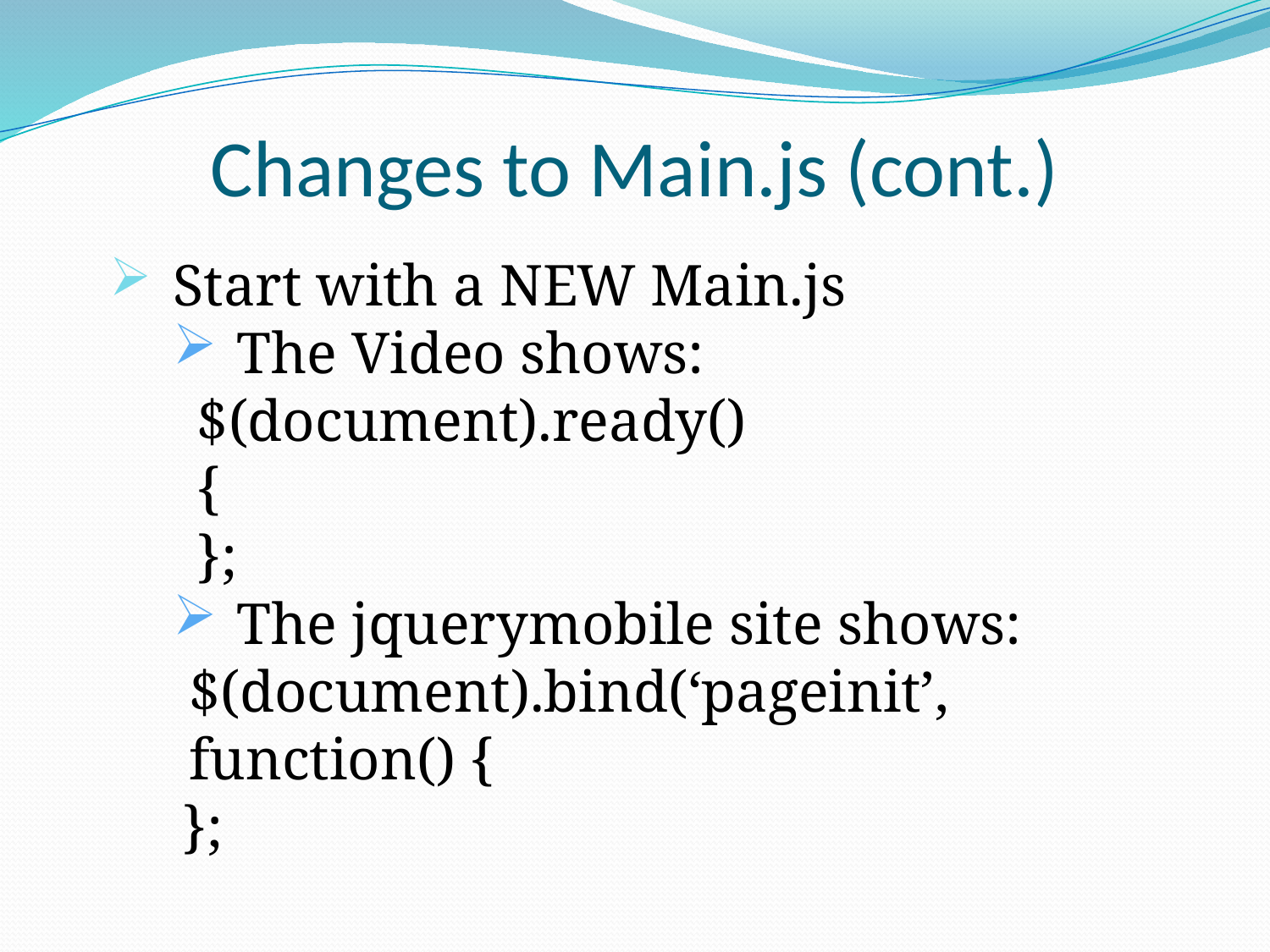

# Changes to Main.js (cont.)
Start with a NEW Main.js
The Video shows:
      $(document).ready()
      {
      };
The jquerymobile site shows:
$(document).bind(‘pageinit’, function() {
     };